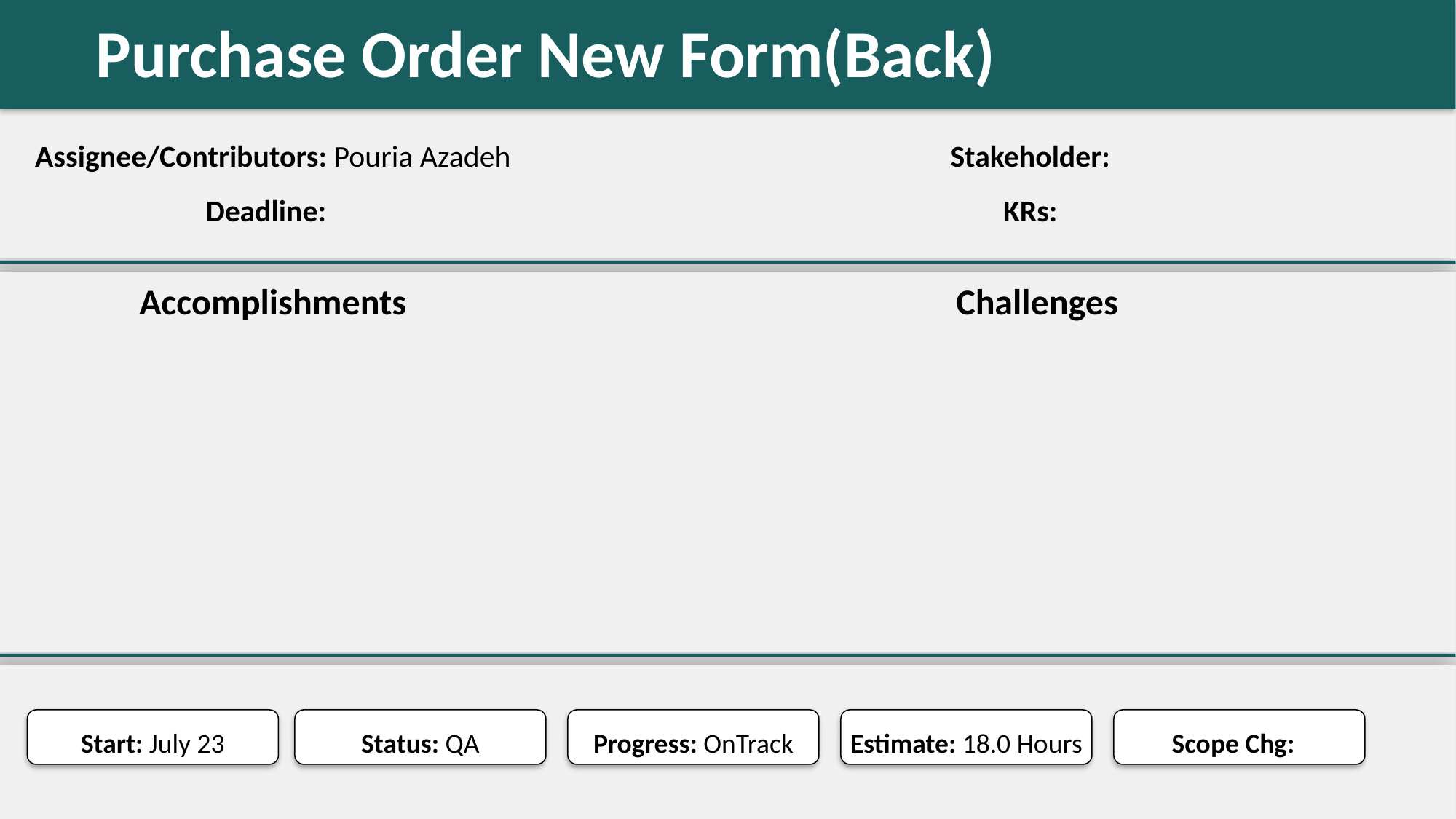

Purchase Order New Form(Back)
#

Assignee/Contributors: Pouria Azadeh

Stakeholder:

Deadline:

KRs:

Accomplishments
Challenges

Start: July 23

Status: QA

Progress: OnTrack

Estimate: 18.0 Hours

Scope Chg: